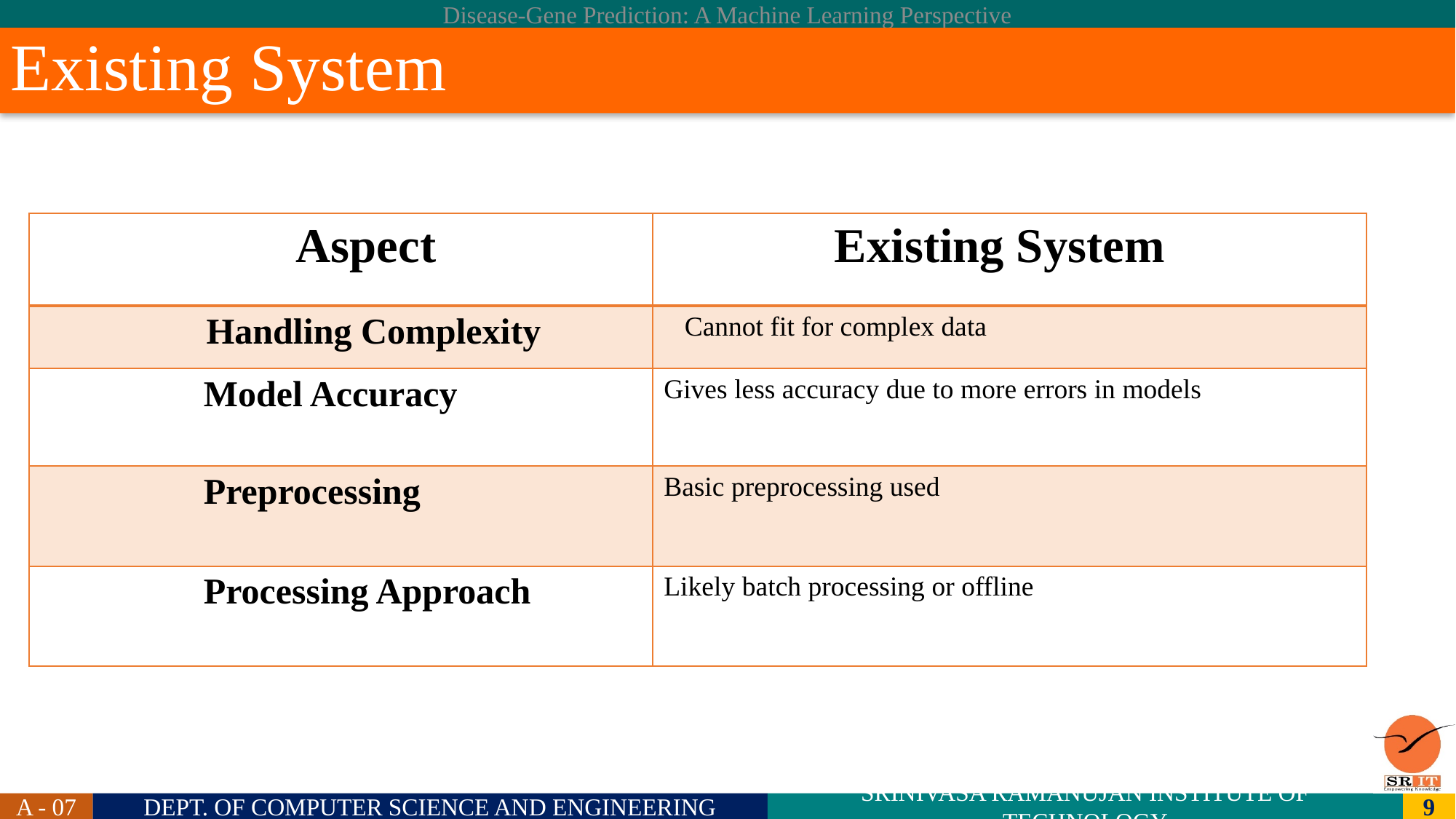

# Existing System
| Aspect | Existing System |
| --- | --- |
| Handling Complexity | Cannot fit for complex data |
| Model Accuracy | Gives less accuracy due to more errors in models |
| Preprocessing | Basic preprocessing used |
| Processing Approach | Likely batch processing or offline |